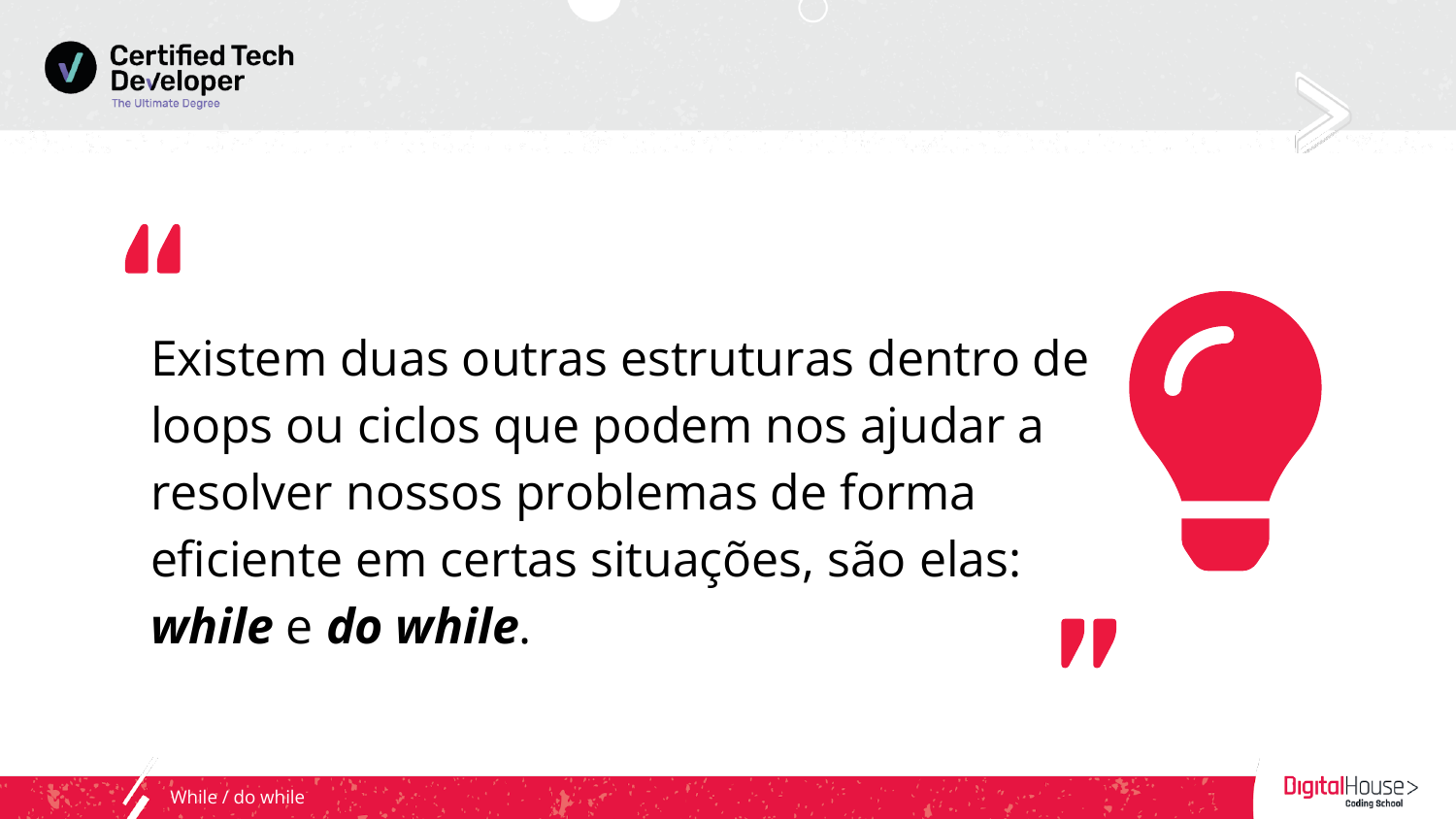

Existem duas outras estruturas dentro de loops ou ciclos que podem nos ajudar a resolver nossos problemas de forma eficiente em certas situações, são elas: while e do while.